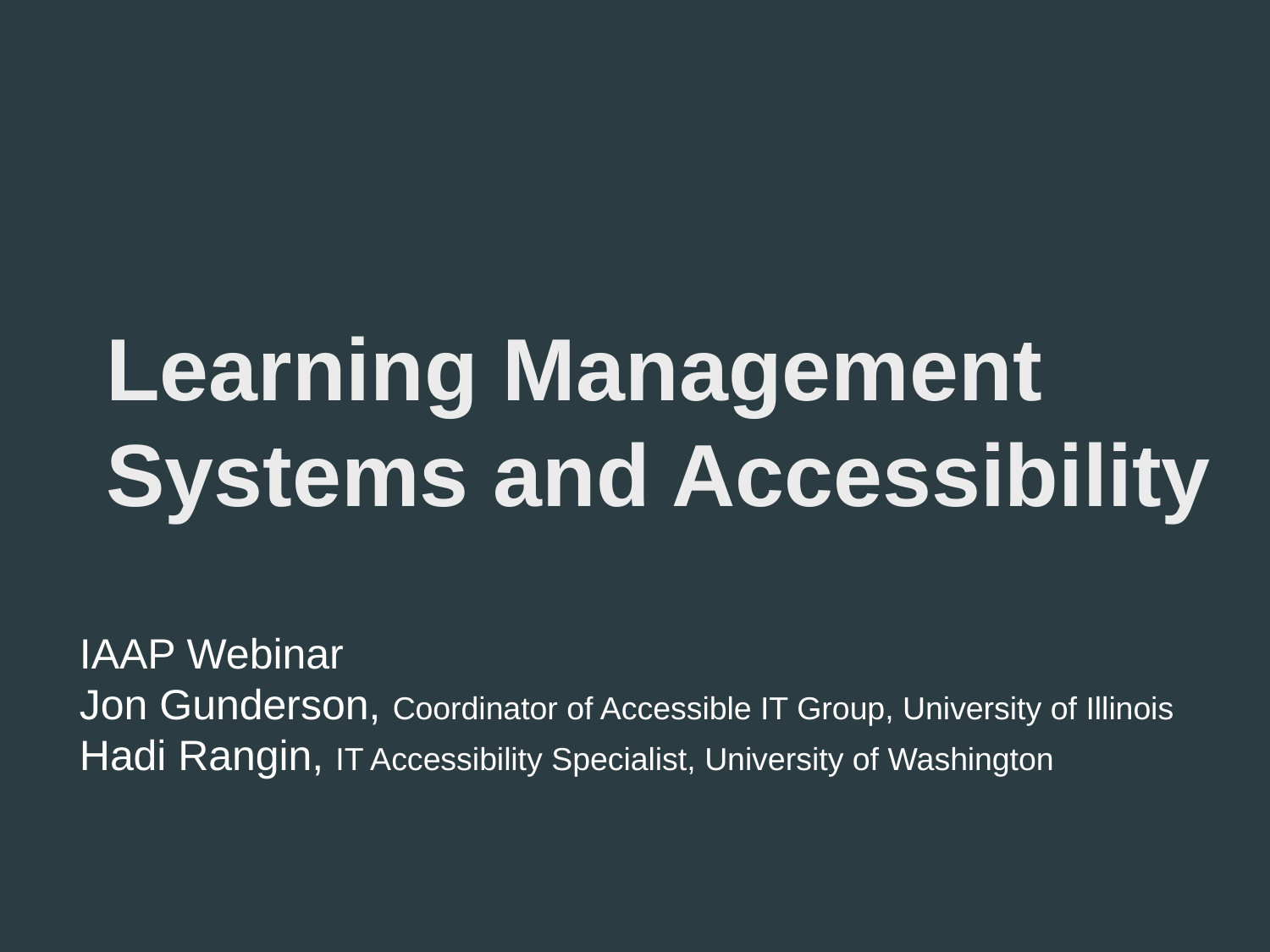

# Learning Management Systems and Accessibility
IAAP Webinar
Jon Gunderson, Coordinator of Accessible IT Group, University of Illinois
Hadi Rangin, IT Accessibility Specialist, University of Washington